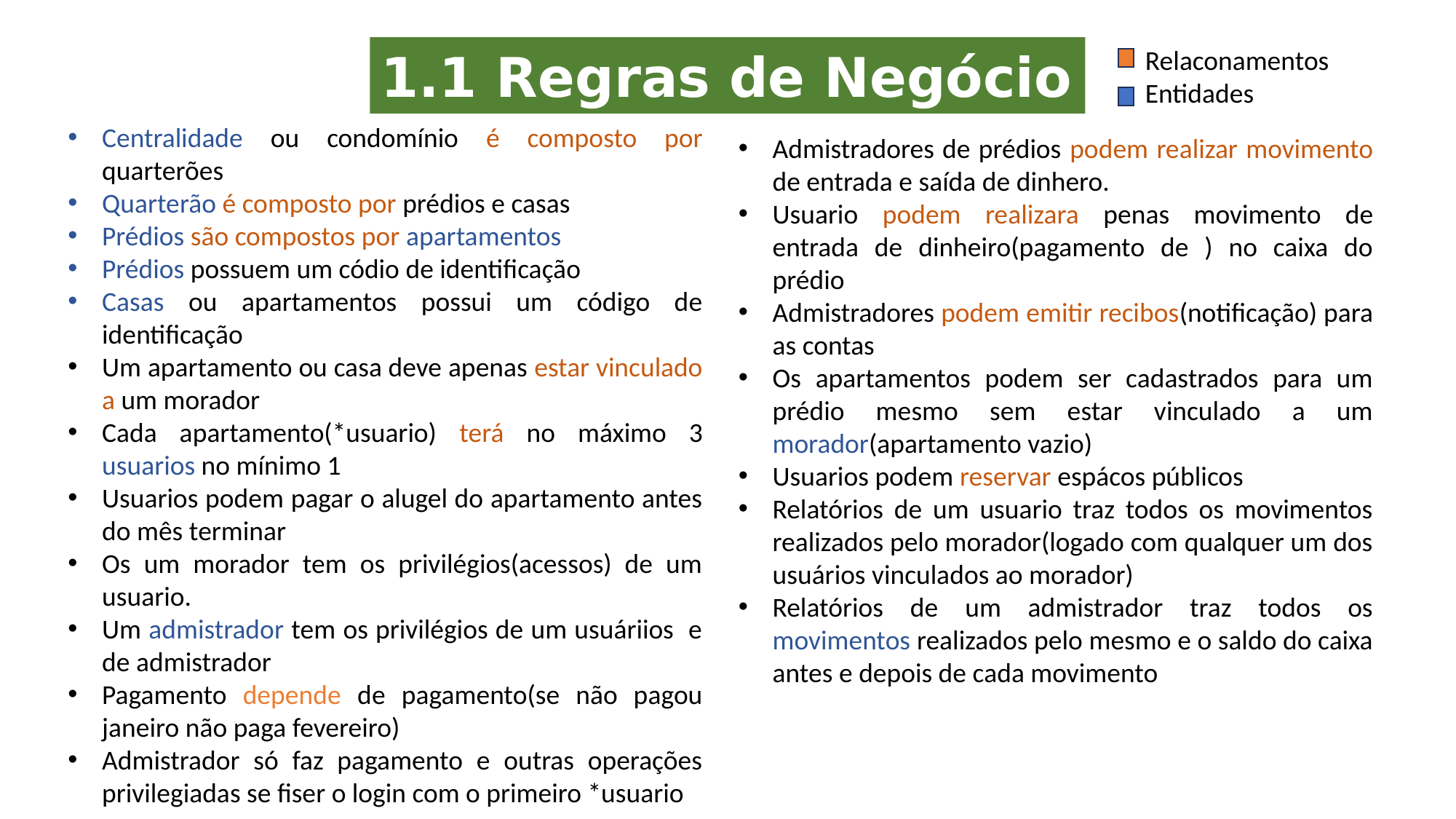

1.1 Regras de Negócio
Relaconamentos
Entidades

Centralidade ou condomínio é composto por quarterões
Quarterão é composto por prédios e casas
Prédios são compostos por apartamentos
Prédios possuem um códio de identificação
Casas ou apartamentos possui um código de identificação
Um apartamento ou casa deve apenas estar vinculado a um morador
Cada apartamento(*usuario) terá no máximo 3 usuarios no mínimo 1
Usuarios podem pagar o alugel do apartamento antes do mês terminar
Os um morador tem os privilégios(acessos) de um usuario.
Um admistrador tem os privilégios de um usuáriios  e de admistrador
Pagamento depende de pagamento(se não pagou janeiro não paga fevereiro)
Admistrador só faz pagamento e outras operações privilegiadas se fiser o login com o primeiro *usuario
Admistradores de prédios podem realizar movimento de entrada e saída de dinhero.
Usuario podem realizara penas movimento de entrada de dinheiro(pagamento de ) no caixa do prédio
Admistradores podem emitir recibos(notificação) para as contas
Os apartamentos podem ser cadastrados para um prédio mesmo sem estar vinculado a um morador(apartamento vazio)
Usuarios podem reservar espácos públicos
Relatórios de um usuario traz todos os movimentos realizados pelo morador(logado com qualquer um dos usuários vinculados ao morador)
Relatórios de um admistrador traz todos os movimentos realizados pelo mesmo e o saldo do caixa antes e depois de cada movimento